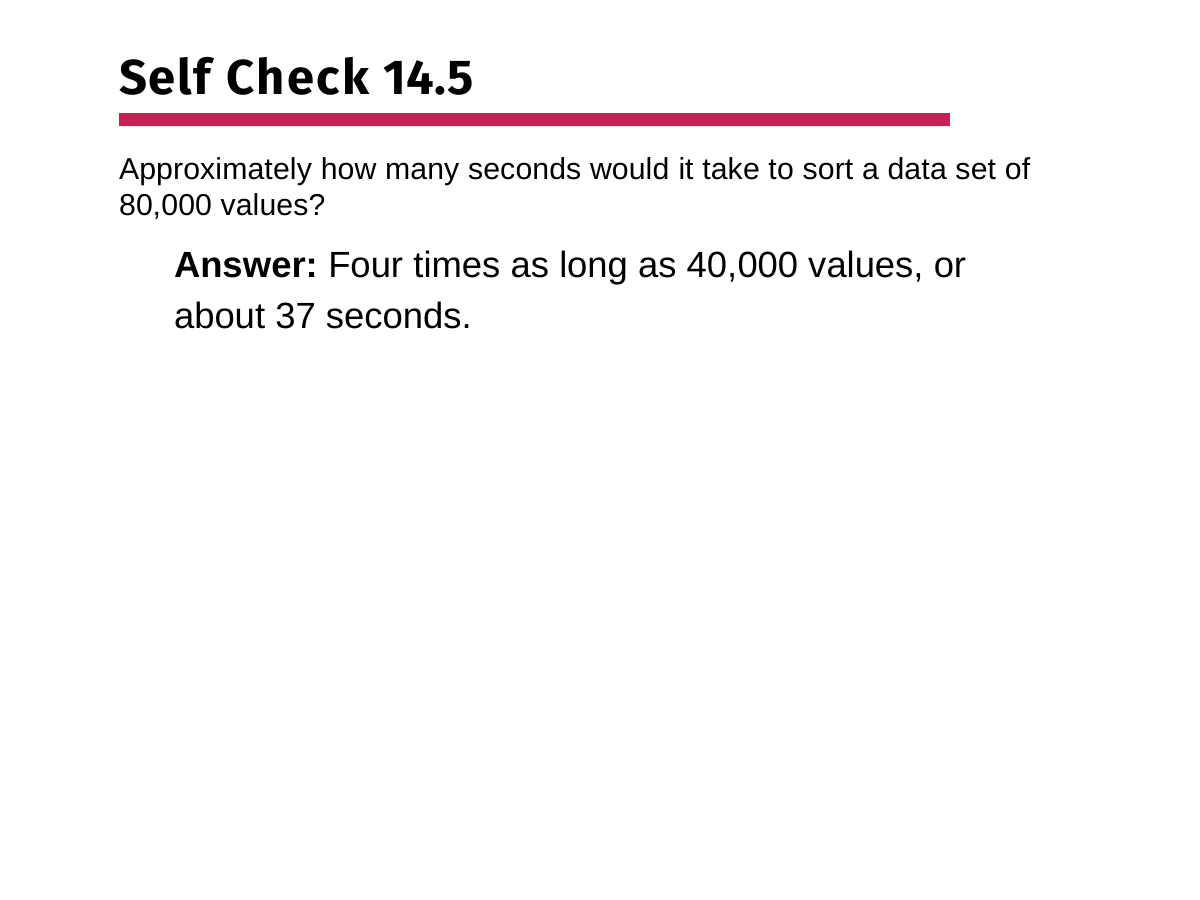

# Self Check 14.5

Approximately how many seconds would it take to sort a data set of  80,000 values?
Answer: Four times as long as 40,000 values, or  about 37 seconds.